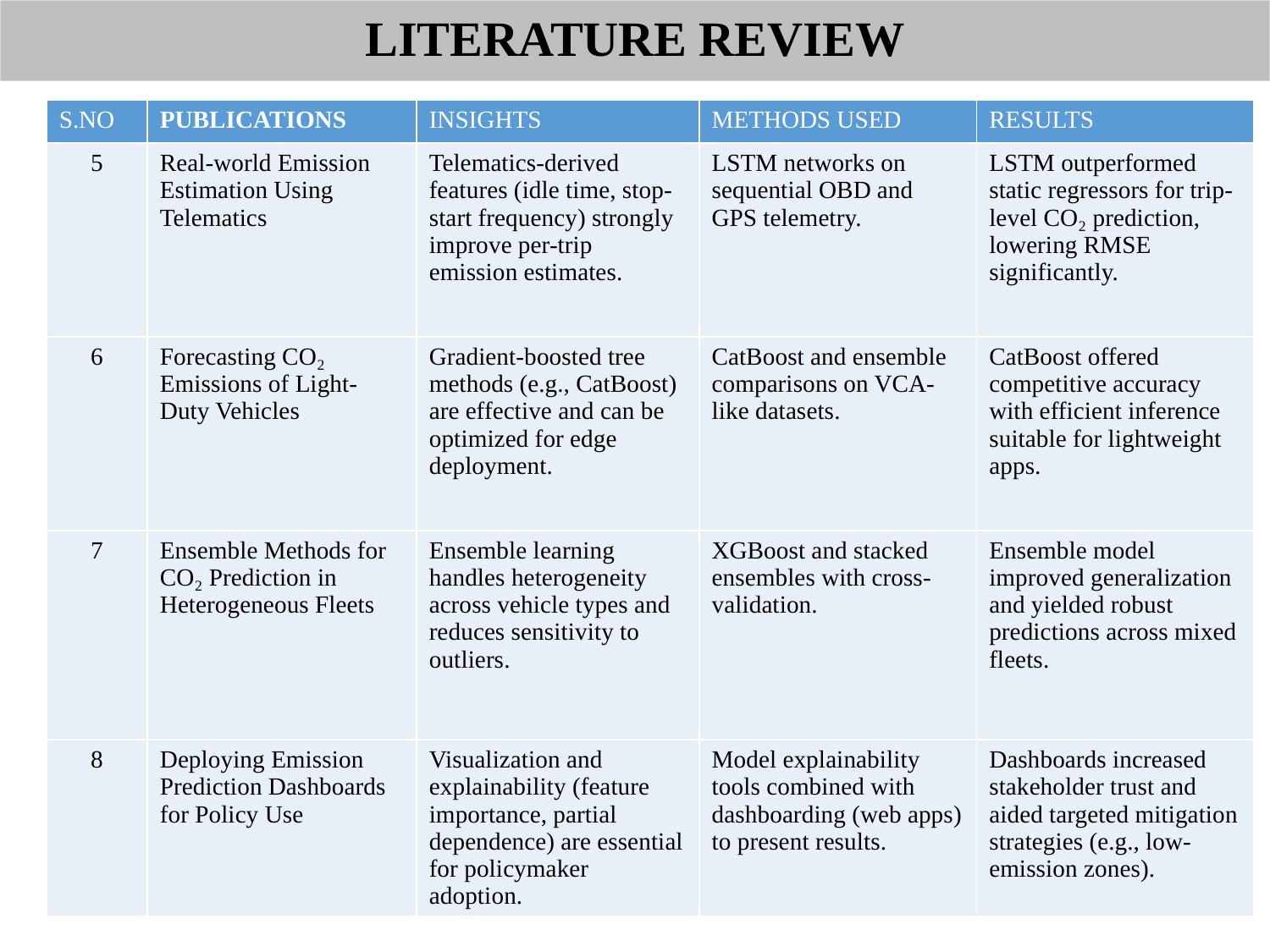

# LITERATURE REVIEW
| S.NO | PUBLICATIONS | INSIGHTS | METHODS USED | RESULTS |
| --- | --- | --- | --- | --- |
| 5 | Real-world Emission Estimation Using Telematics | Telematics-derived features (idle time, stop-start frequency) strongly improve per-trip emission estimates. | LSTM networks on sequential OBD and GPS telemetry. | LSTM outperformed static regressors for trip-level CO₂ prediction, lowering RMSE significantly. |
| 6 | Forecasting CO₂ Emissions of Light-Duty Vehicles | Gradient-boosted tree methods (e.g., CatBoost) are effective and can be optimized for edge deployment. | CatBoost and ensemble comparisons on VCA-like datasets. | CatBoost offered competitive accuracy with efficient inference suitable for lightweight apps. |
| 7 | Ensemble Methods for CO₂ Prediction in Heterogeneous Fleets | Ensemble learning handles heterogeneity across vehicle types and reduces sensitivity to outliers. | XGBoost and stacked ensembles with cross-validation. | Ensemble model improved generalization and yielded robust predictions across mixed fleets. |
| 8 | Deploying Emission Prediction Dashboards for Policy Use | Visualization and explainability (feature importance, partial dependence) are essential for policymaker adoption. | Model explainability tools combined with dashboarding (web apps) to present results. | Dashboards increased stakeholder trust and aided targeted mitigation strategies (e.g., low-emission zones). |